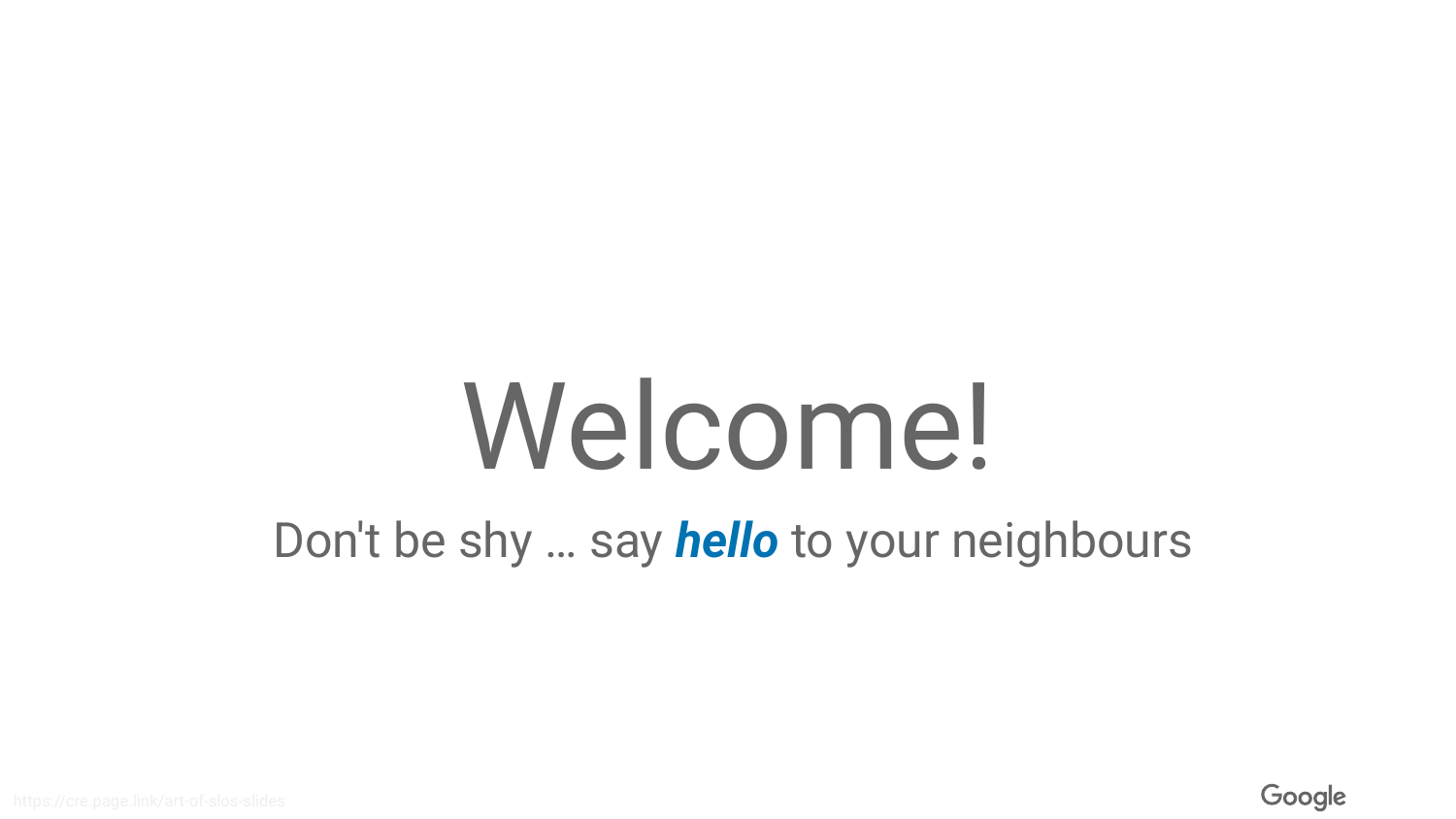

Welcome!
Don't be shy … say hello to your neighbours